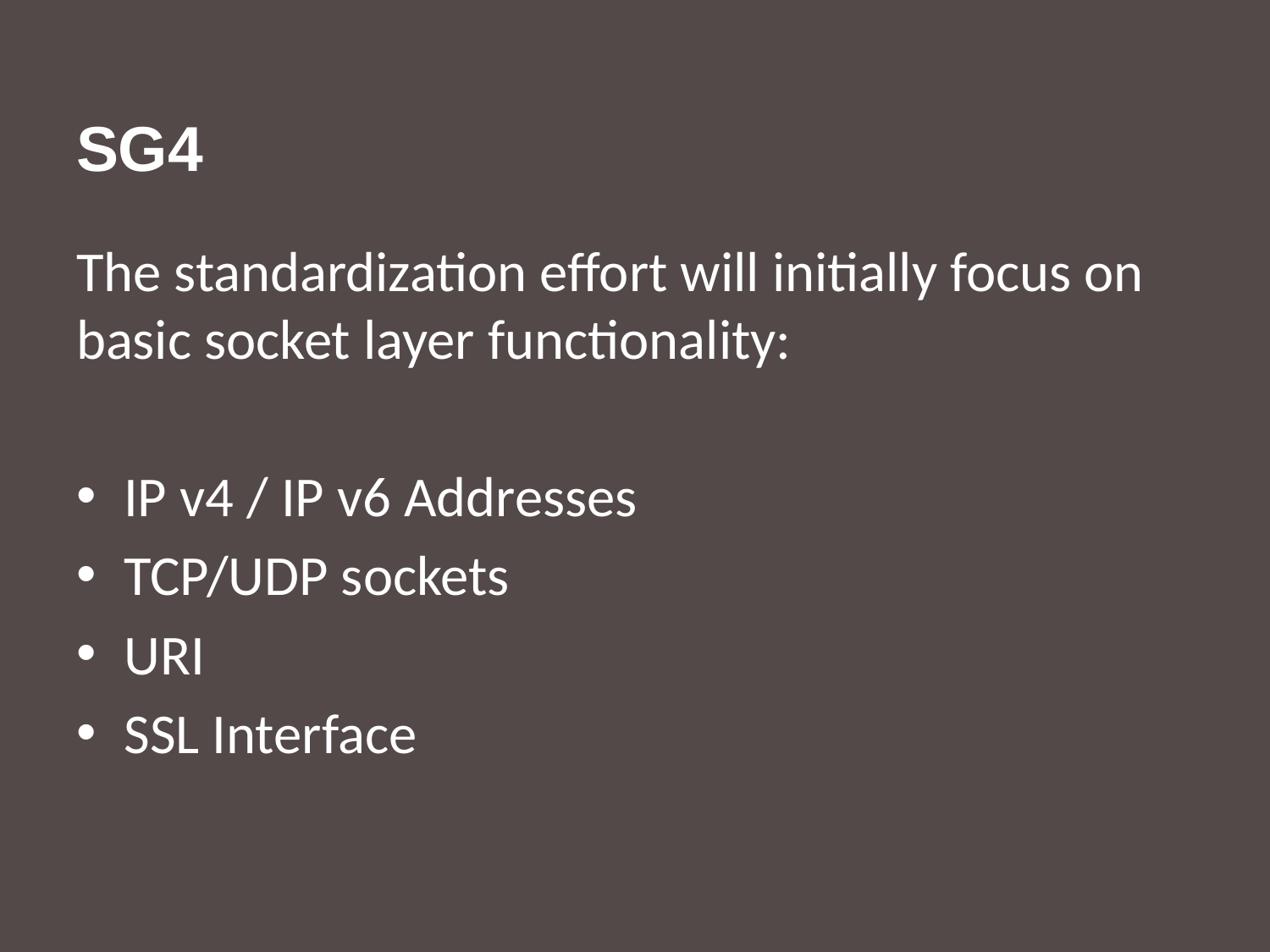

# SG4
The standardization effort will initially focus on basic socket layer functionality:

IP v4 / IP v6 Addresses
TCP/UDP sockets
URI
SSL Interface